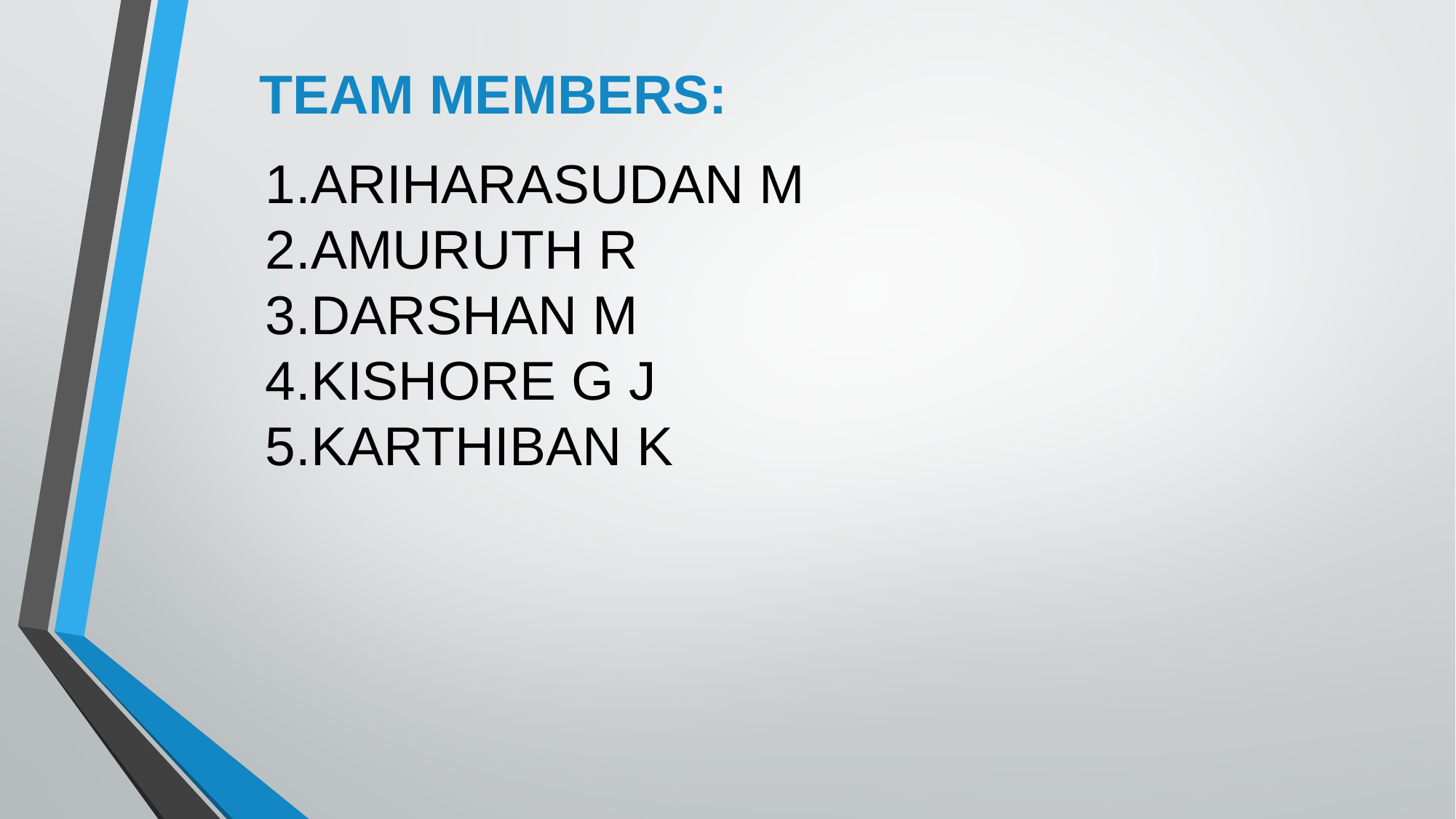

# TEAM MEMBERS:
ARIHARASUDAN M
AMURUTH R
DARSHAN M
KISHORE G J
KARTHIBAN K